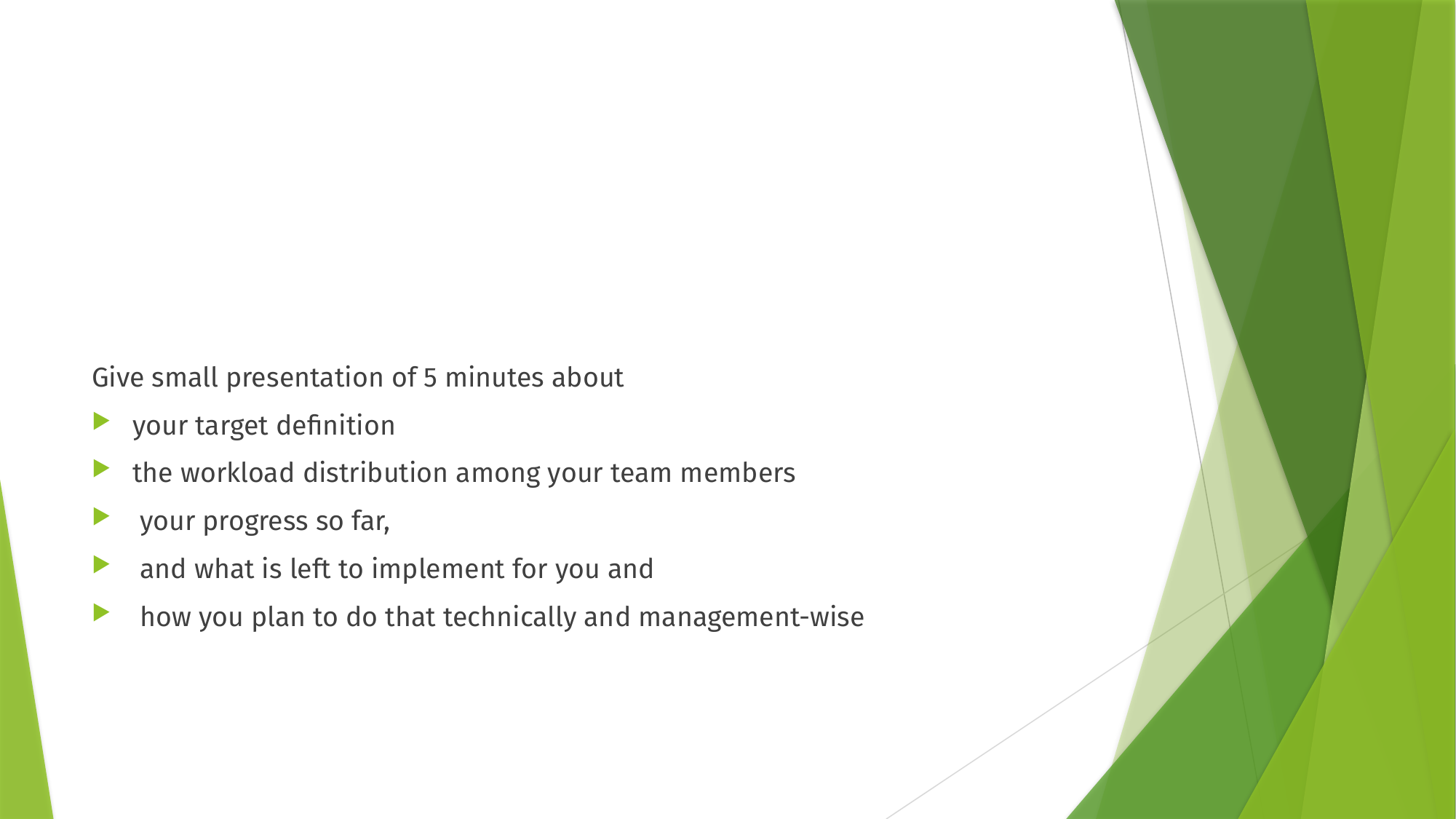

#

Give small presentation of 5 minutes about
your target definition
the workload distribution among your team members
 your progress so far,
 and what is left to implement for you and
 how you plan to do that technically and management-wise